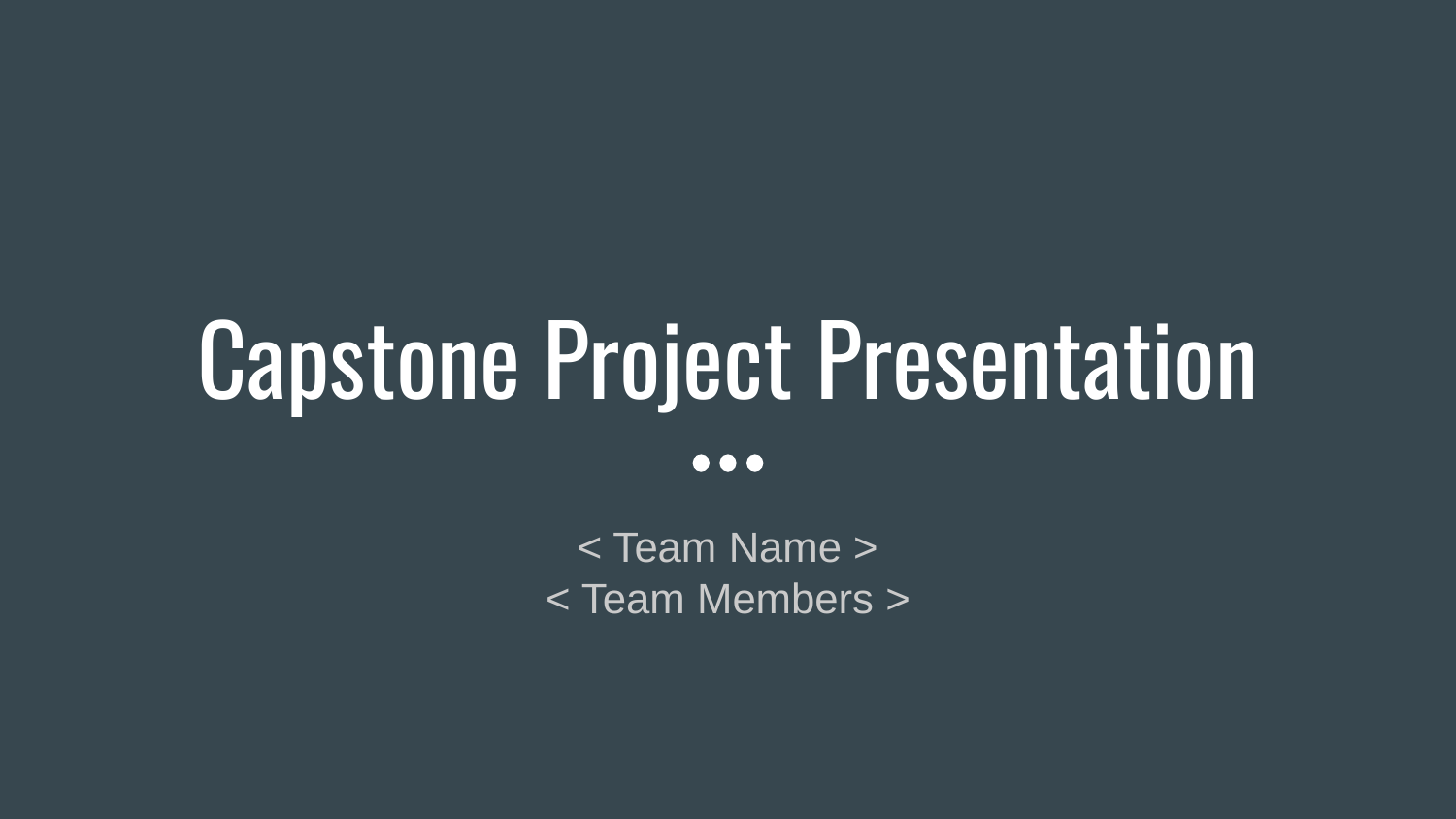

# Capstone Project Presentation
< Team Name >
< Team Members >